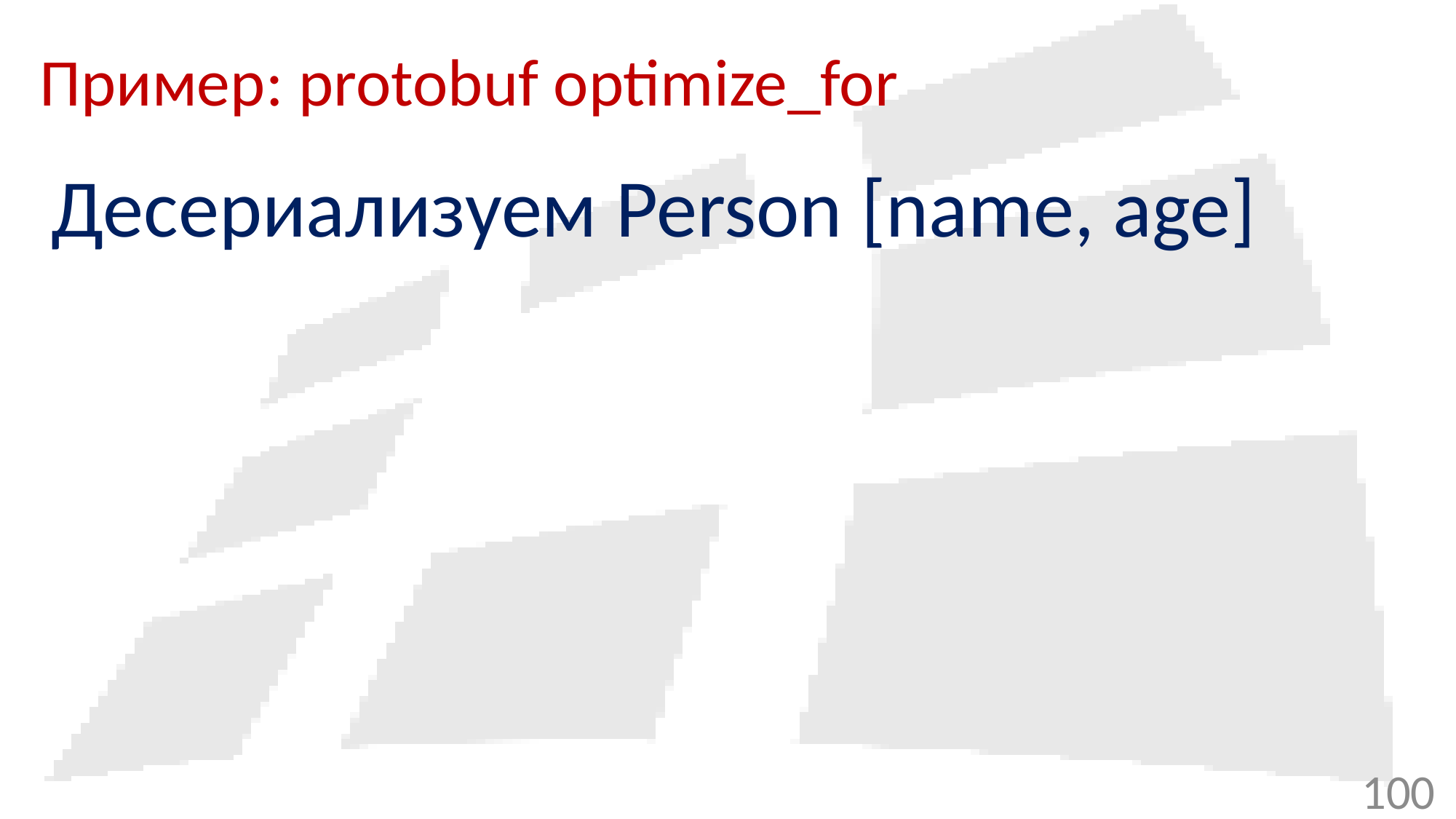

# Пример: protobuf optimize_for
Десериализуем Person [name, age]

100